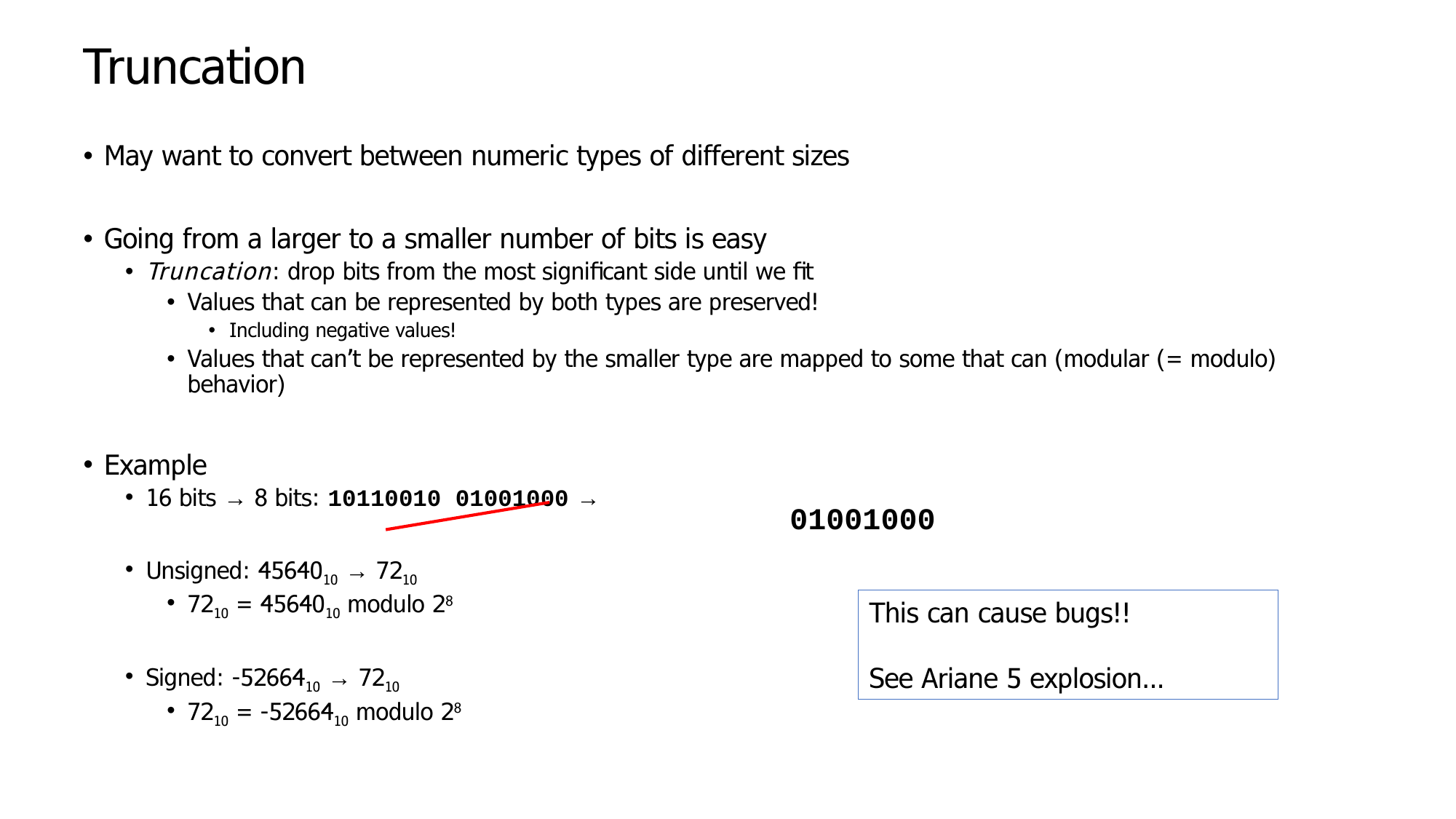

# Truncation
May want to convert between numeric types of different sizes

Going from a larger to a smaller number of bits is easy
Truncation: drop bits from the most significant side until we fit
Values that can be represented by both types are preserved!
Including negative values!
Values that can’t be represented by the smaller type are mapped to some that can (modular (= modulo) behavior)

Example
16 bits → 8 bits: 10110010 01001000 →

Unsigned: 4564010 → 7210
7210 = 4564010 modulo 28

Signed: -5266410 → 7210
7210 = -5266410 modulo 28
01001000
This can cause bugs!!

See Ariane 5 explosion…